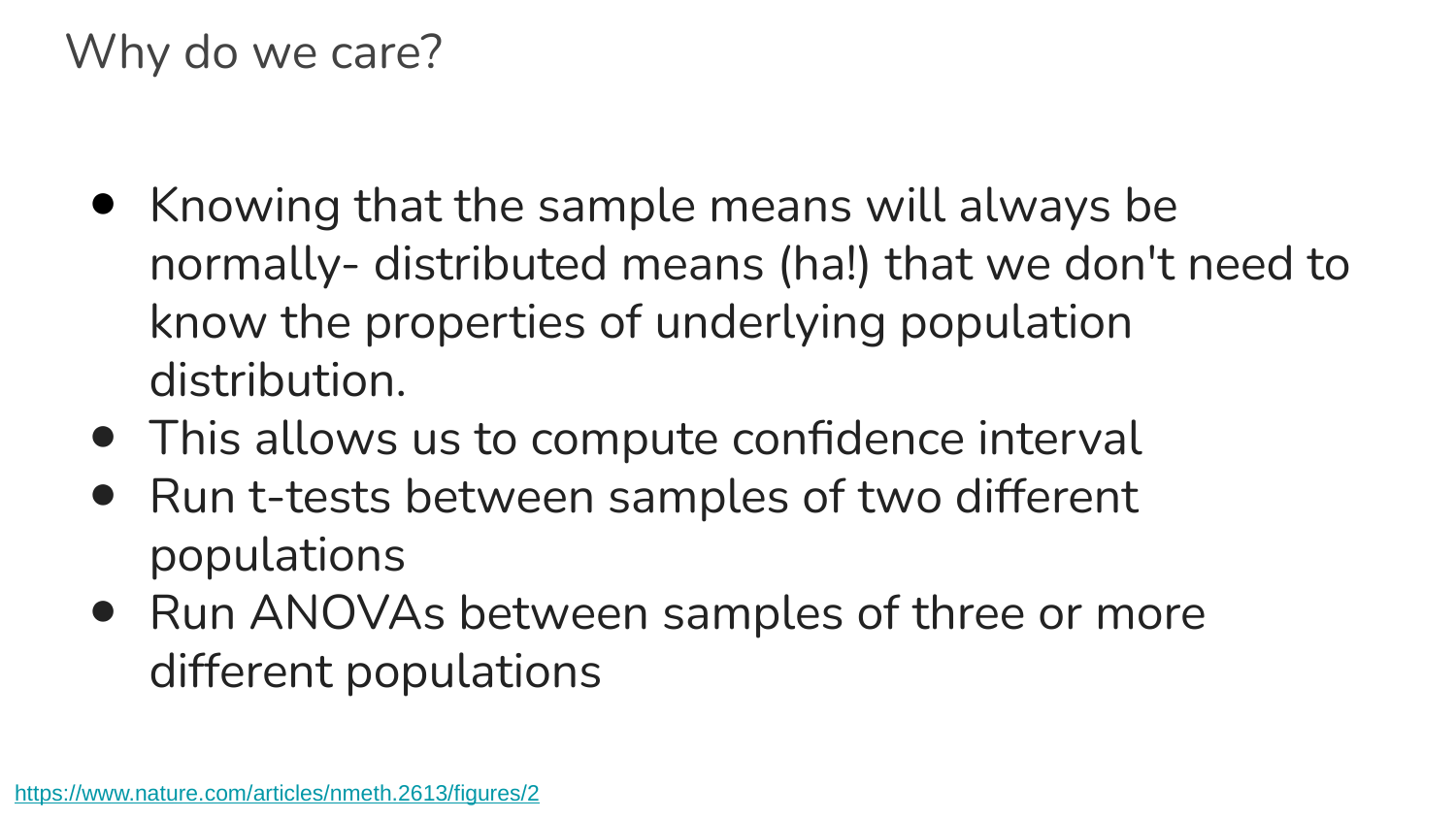

# Why do we care?
Knowing that the sample means will always be normally- distributed means (ha!) that we don't need to know the properties of underlying population distribution.
This allows us to compute confidence interval
Run t-tests between samples of two different populations
Run ANOVAs between samples of three or more different populations
https://www.nature.com/articles/nmeth.2613/figures/2